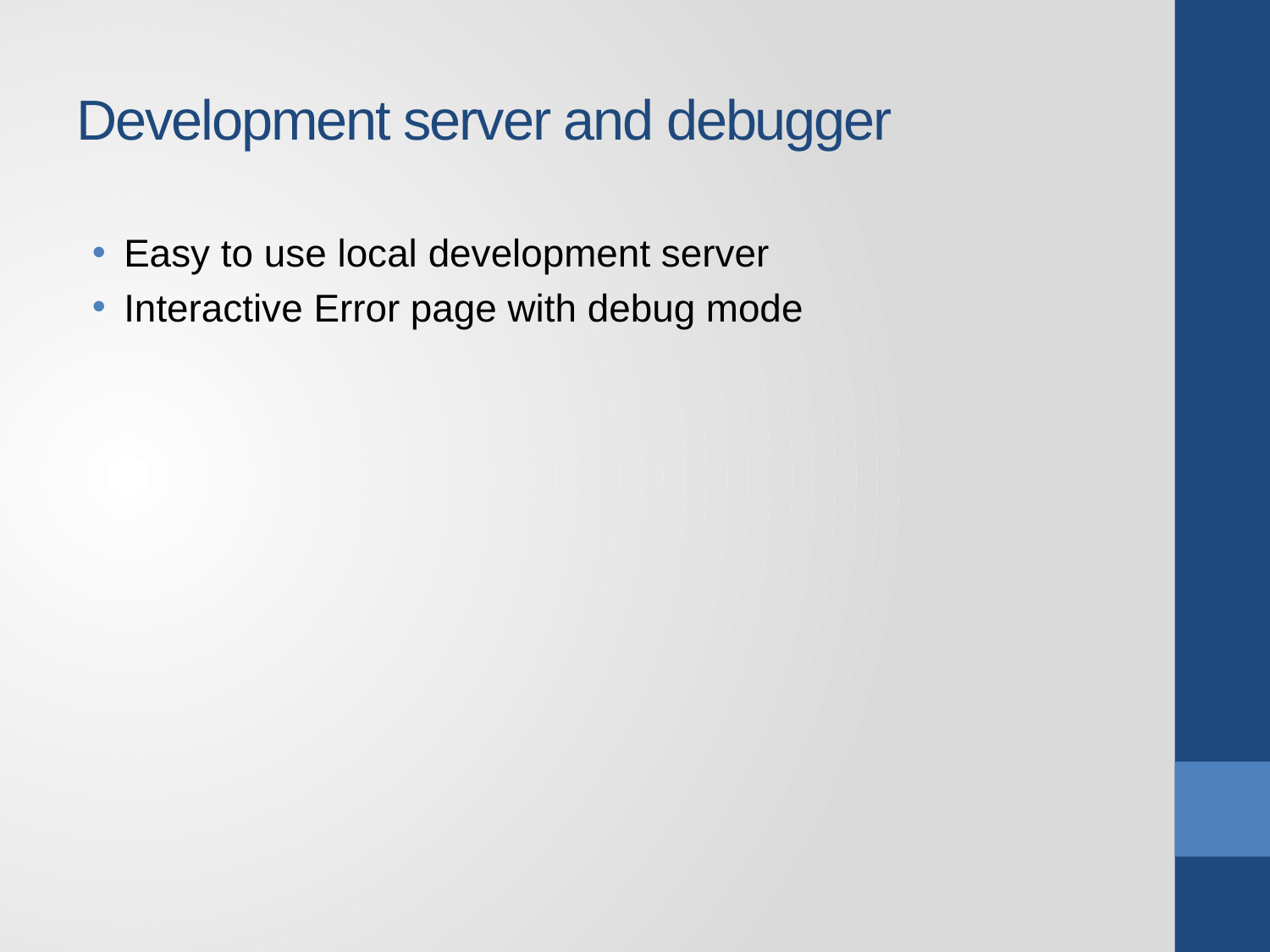

# Development server and debugger
Easy to use local development server
Interactive Error page with debug mode